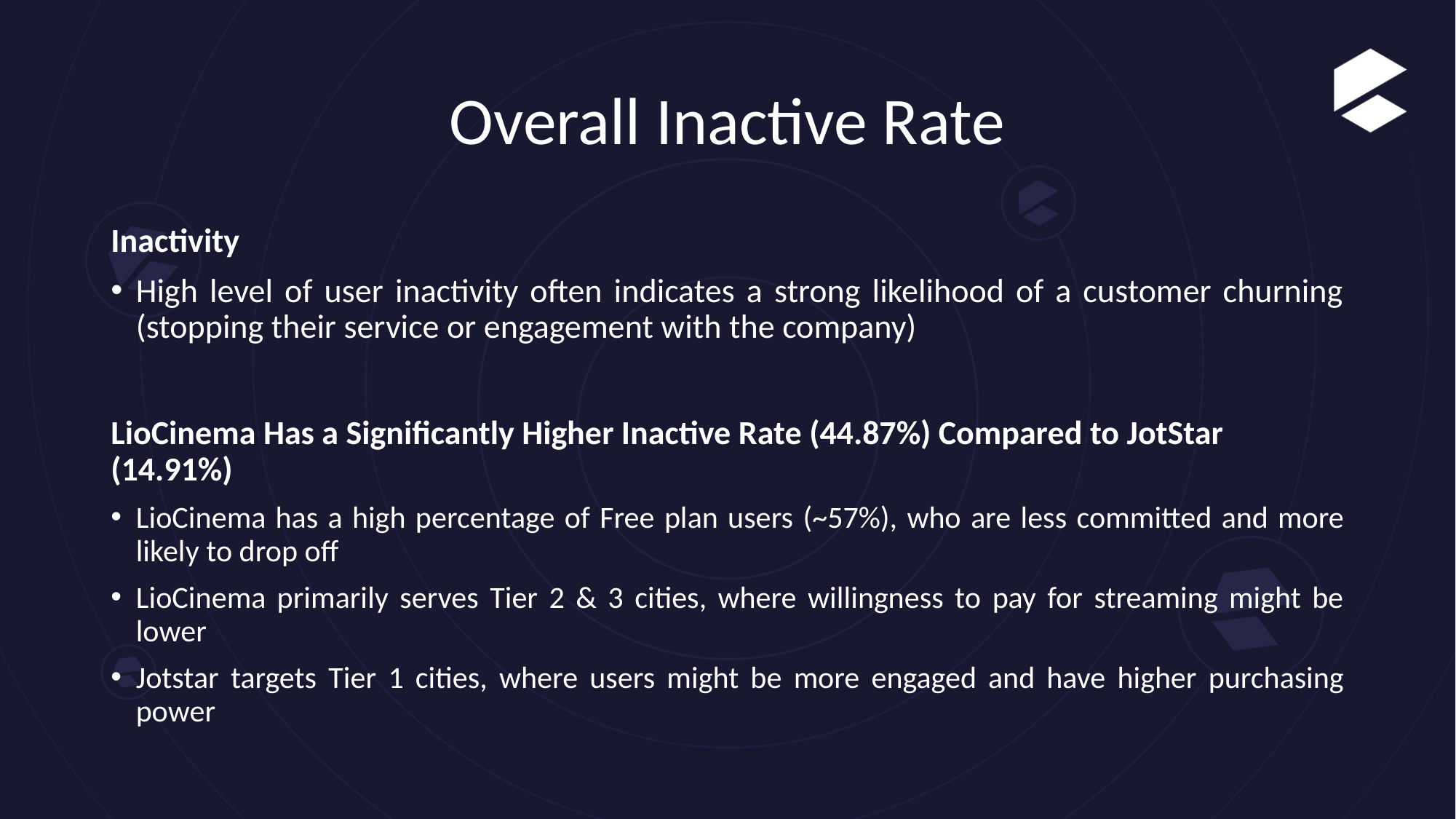

# Overall Inactive Rate
Inactivity
High level of user inactivity often indicates a strong likelihood of a customer churning (stopping their service or engagement with the company)

LioCinema Has a Significantly Higher Inactive Rate (44.87%) Compared to JotStar (14.91%)
LioCinema has a high percentage of Free plan users (~57%), who are less committed and more likely to drop off
LioCinema primarily serves Tier 2 & 3 cities, where willingness to pay for streaming might be lower
Jotstar targets Tier 1 cities, where users might be more engaged and have higher purchasing power